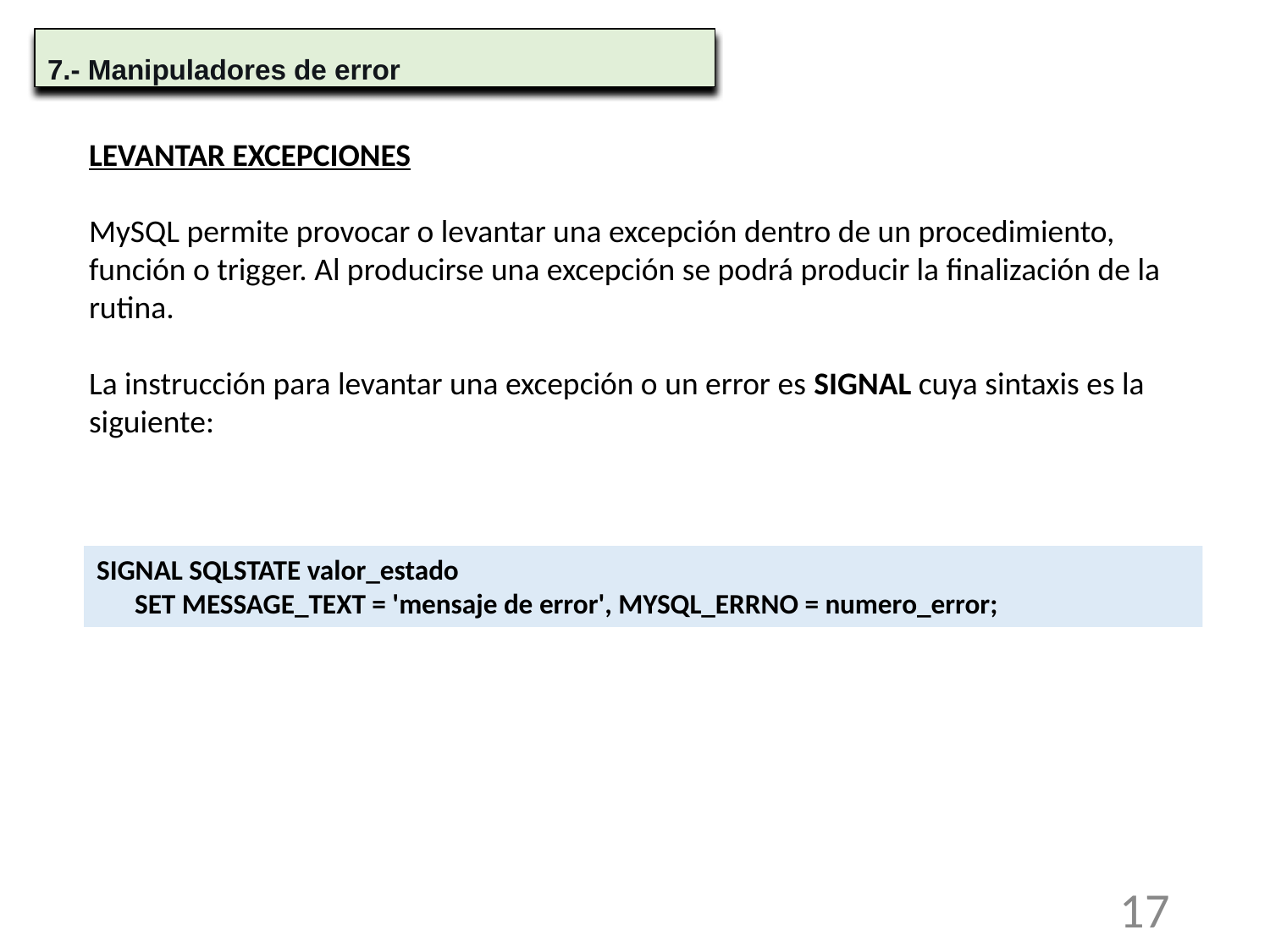

7.- Manipuladores de error
LEVANTAR EXCEPCIONES

MySQL permite provocar o levantar una excepción dentro de un procedimiento, función o trigger. Al producirse una excepción se podrá producir la finalización de la rutina.

La instrucción para levantar una excepción o un error es SIGNAL cuya sintaxis es la siguiente:

SIGNAL SQLSTATE valor_estado
      SET MESSAGE_TEXT = 'mensaje de error', MYSQL_ERRNO = numero_error;
17